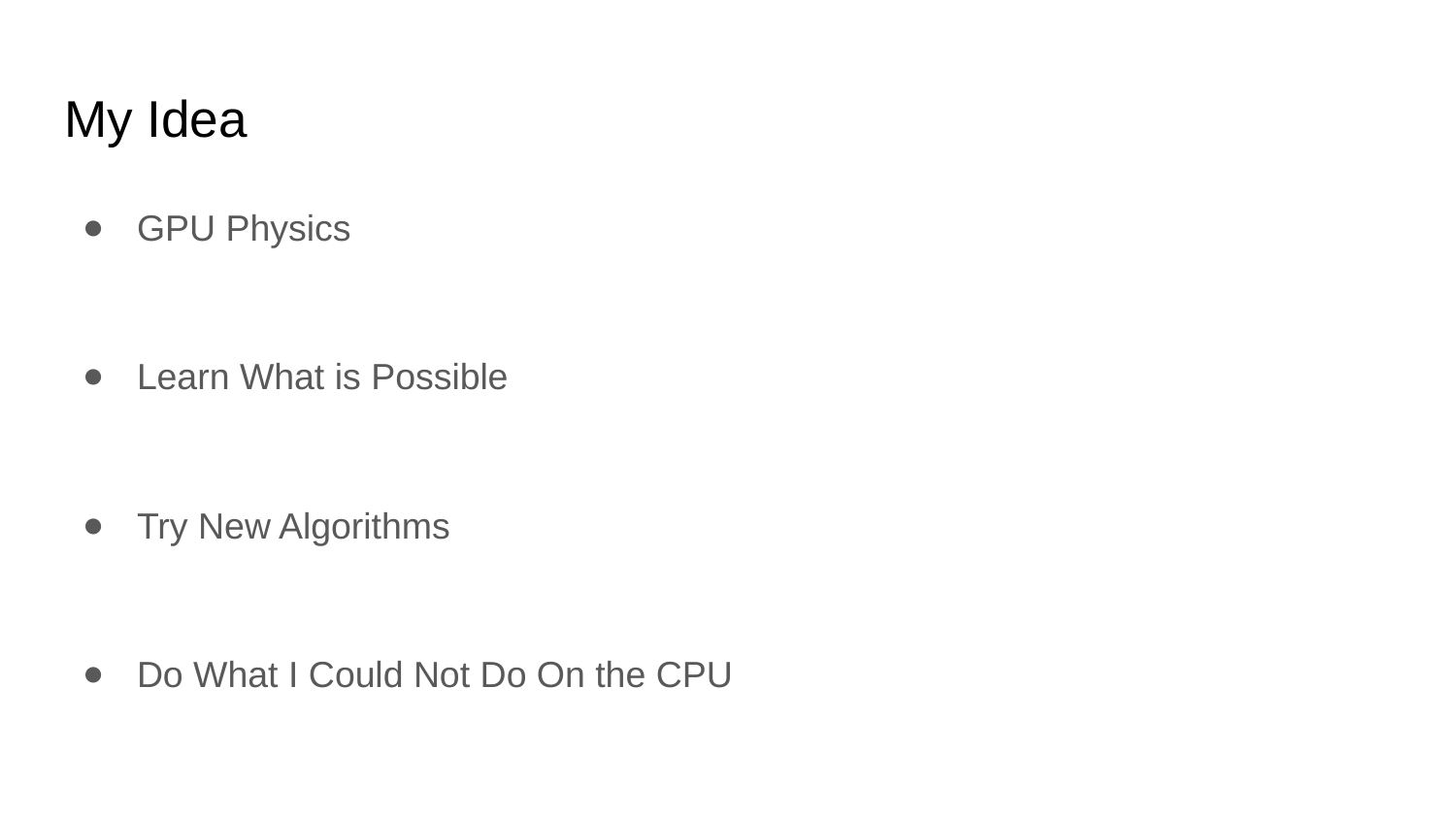

# My Idea
GPU Physics

Learn What is Possible

Try New Algorithms

Do What I Could Not Do On the CPU